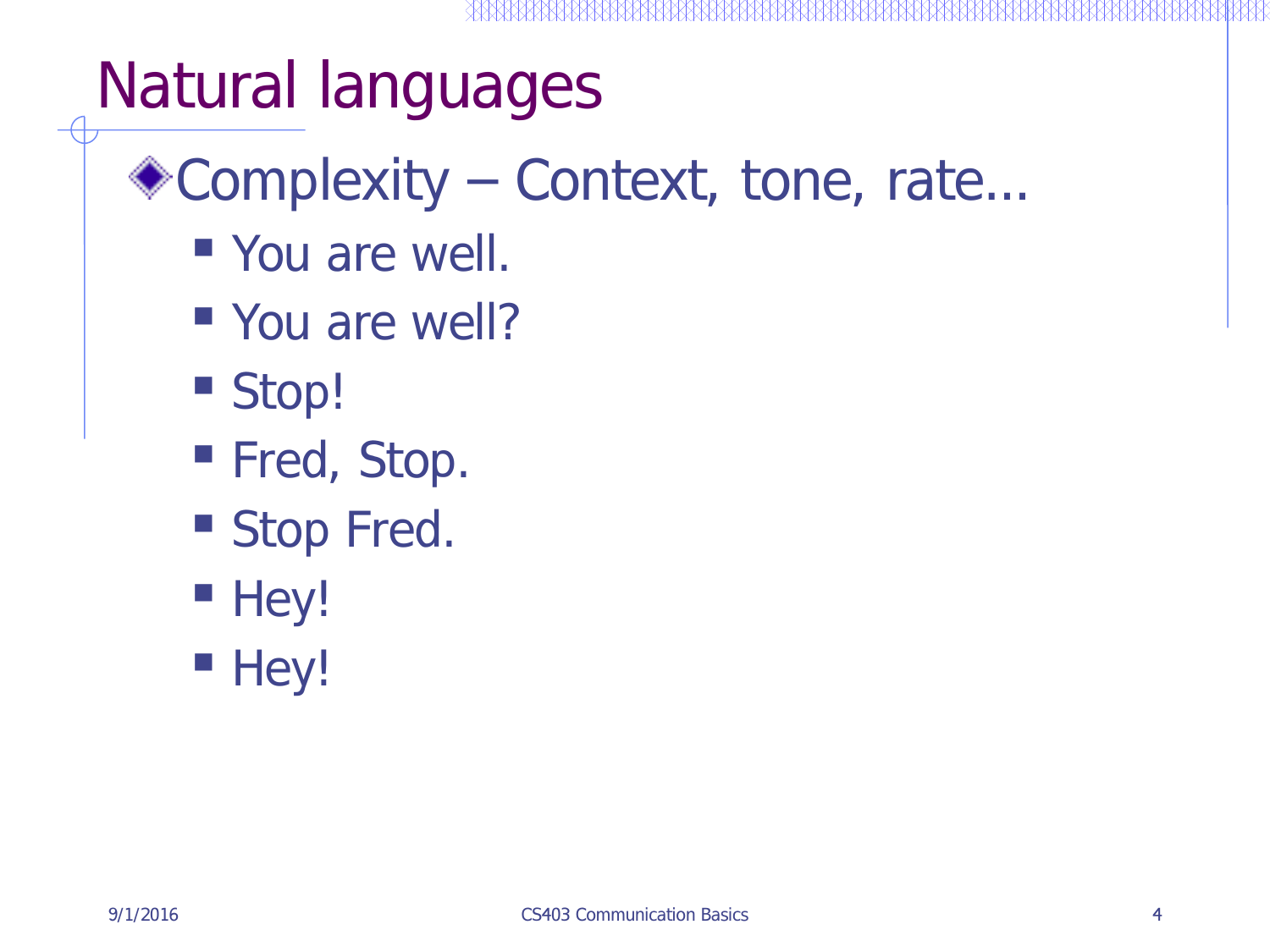

# Natural languages
Complexity – Context, tone, rate…
You are well.
You are well?
Stop!
Fred, Stop.
Stop Fred.
Hey!
Hey!
9/1/2016
CS403 Communication Basics
4